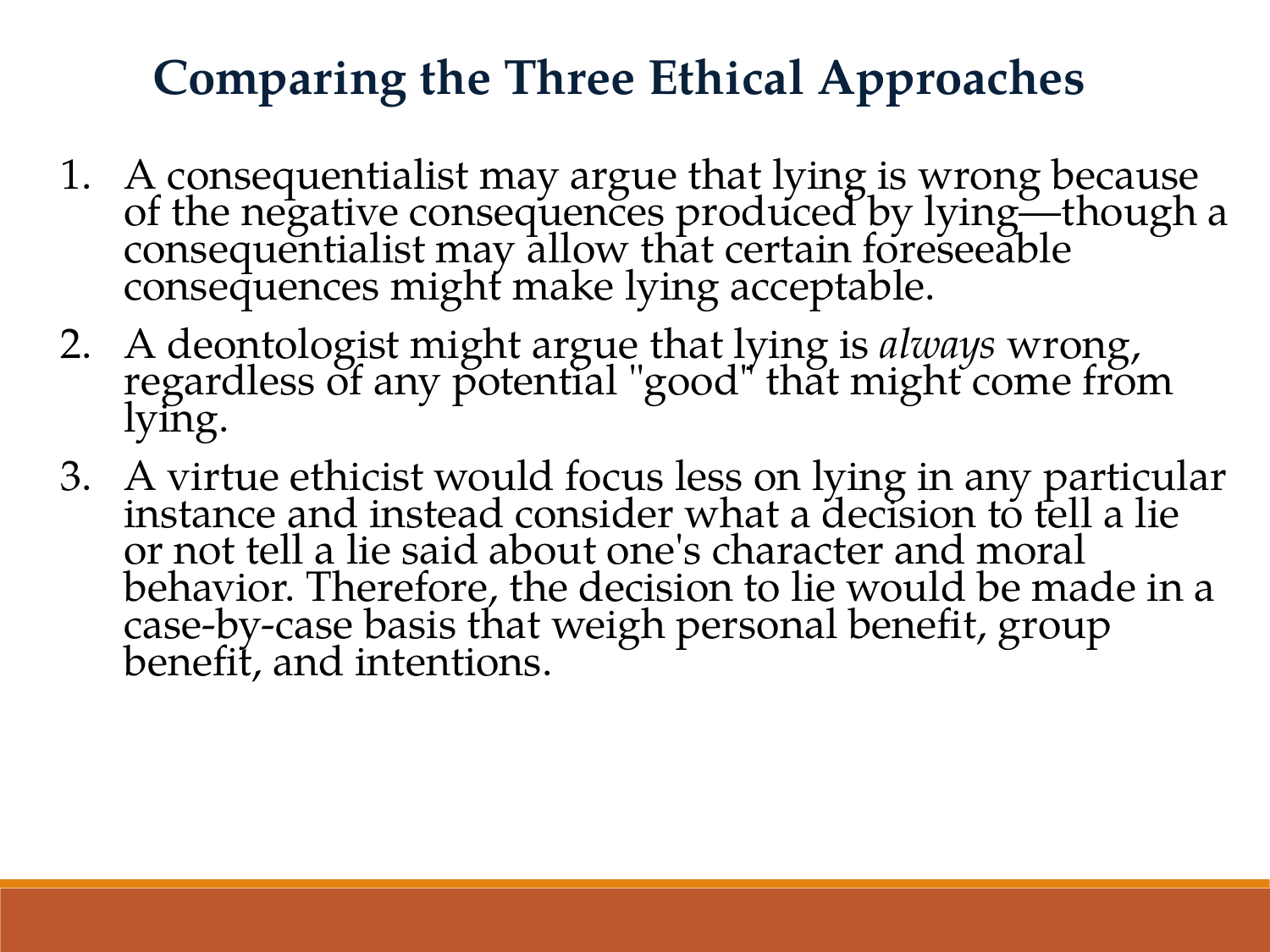

Comparing the Three Ethical Approaches

A consequentialist may argue that lying is wrong because of the negative consequences produced by lying—though a consequentialist may allow that certain foreseeable consequences might make lying acceptable.
A deontologist might argue that lying is always wrong, regardless of any potential "good" that might come from lying.
A virtue ethicist would focus less on lying in any particular instance and instead consider what a decision to tell a lie or not tell a lie said about one's character and moral behavior. Therefore, the decision to lie would be made in a case-by-case basis that weigh personal benefit, group benefit, and intentions.